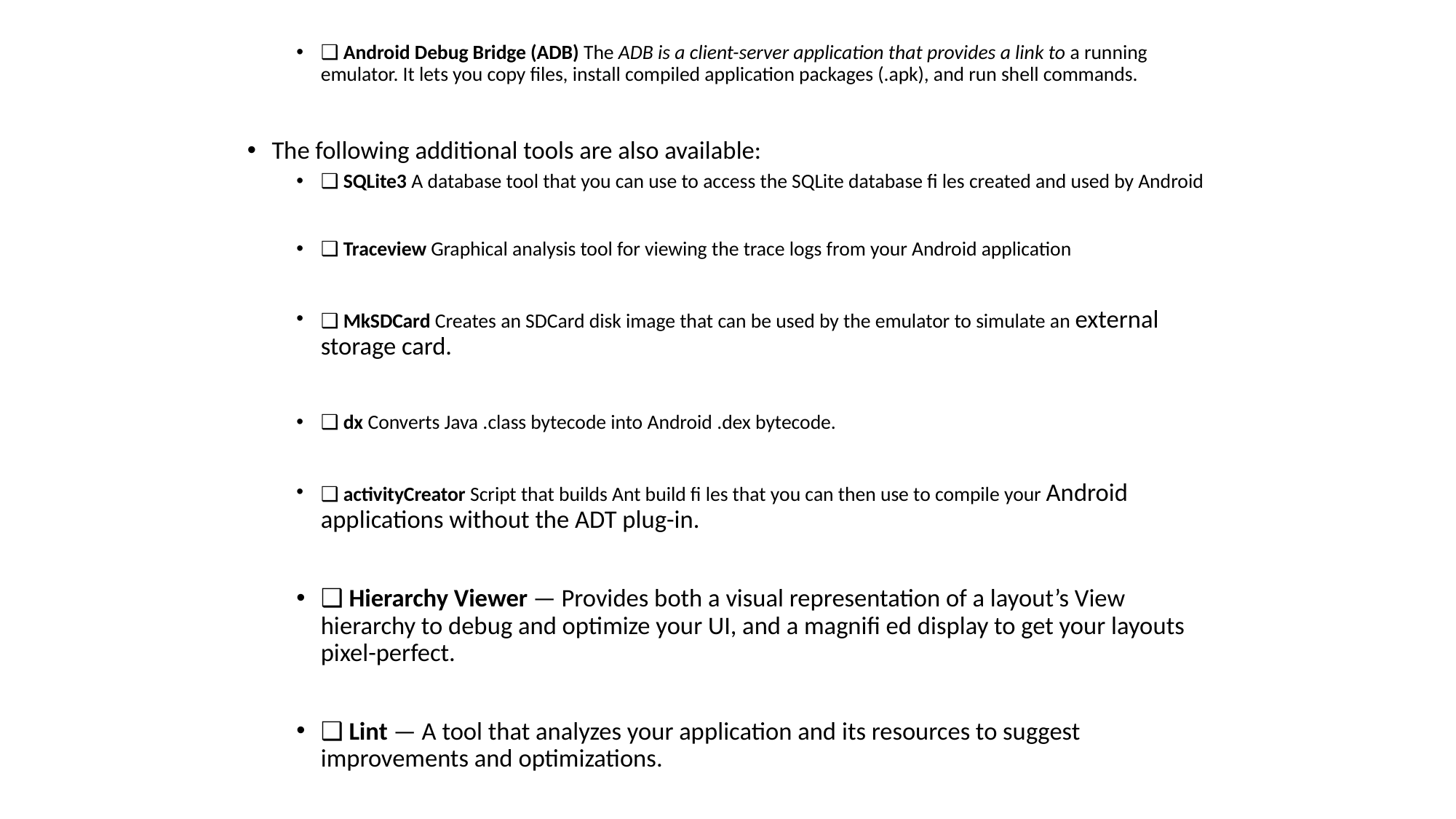

❑ Android Debug Bridge (ADB) The ADB is a client-server application that provides a link to a running emulator. It lets you copy files, install compiled application packages (.apk), and run shell commands.

The following additional tools are also available:
❑ SQLite3 A database tool that you can use to access the SQLite database fi les created and used by Android

❑ Traceview Graphical analysis tool for viewing the trace logs from your Android application

❑ MkSDCard Creates an SDCard disk image that can be used by the emulator to simulate an external storage card.

❑ dx Converts Java .class bytecode into Android .dex bytecode.

❑ activityCreator Script that builds Ant build fi les that you can then use to compile your Android applications without the ADT plug-in.

❑ Hierarchy Viewer — Provides both a visual representation of a layout’s View hierarchy to debug and optimize your UI, and a magnifi ed display to get your layouts pixel-perfect.

❑ Lint — A tool that analyzes your application and its resources to suggest improvements and optimizations.